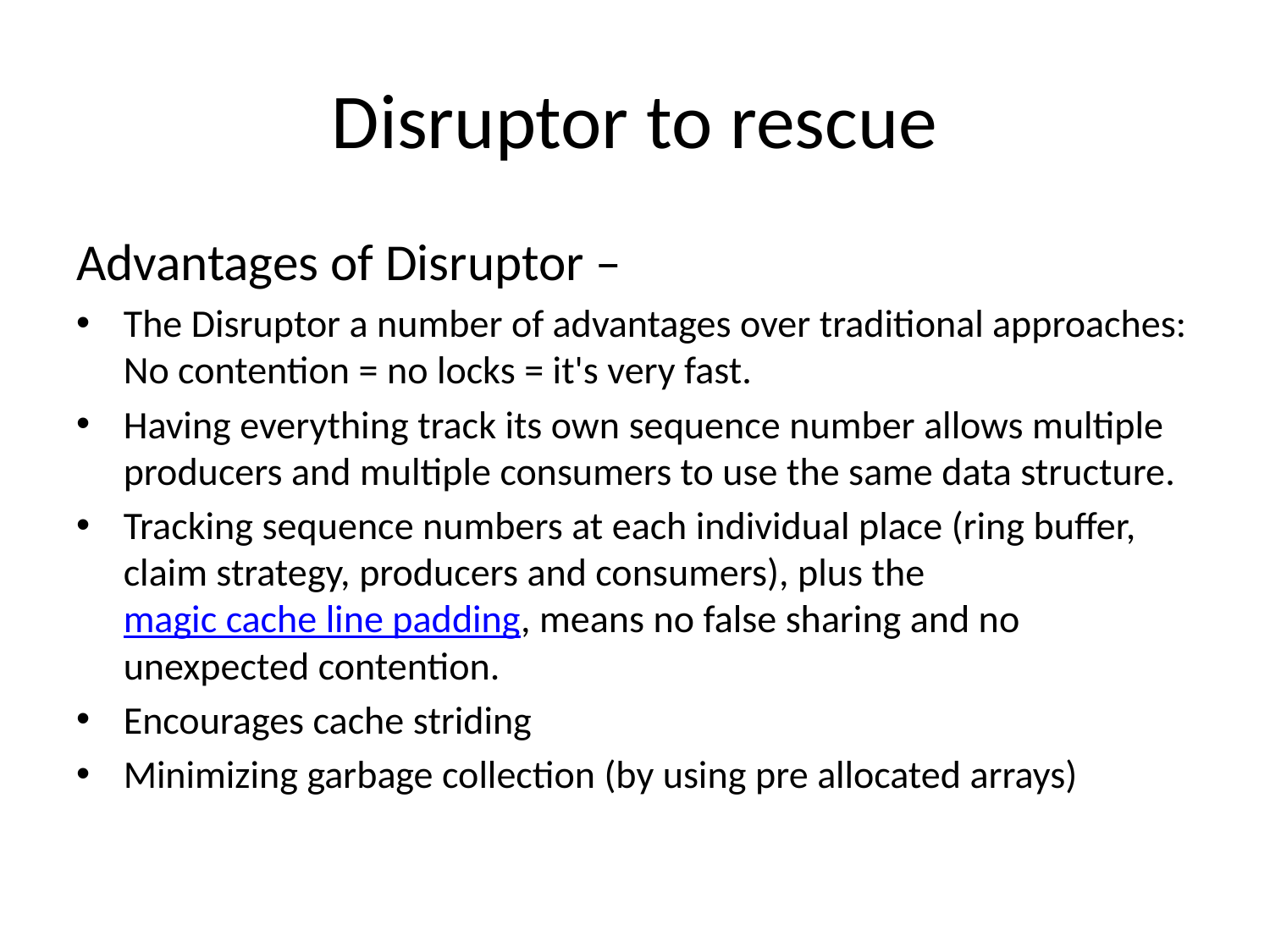

# Disruptor to rescue
Advantages of Disruptor –
The Disruptor a number of advantages over traditional approaches:
No contention = no locks = it's very fast.
Having everything track its own sequence number allows multiple producers and multiple consumers to use the same data structure.
Tracking sequence numbers at each individual place (ring buffer, claim strategy, producers and consumers), plus the magic cache line padding, means no false sharing and no unexpected contention.
Encourages cache striding
Minimizing garbage collection (by using pre allocated arrays)